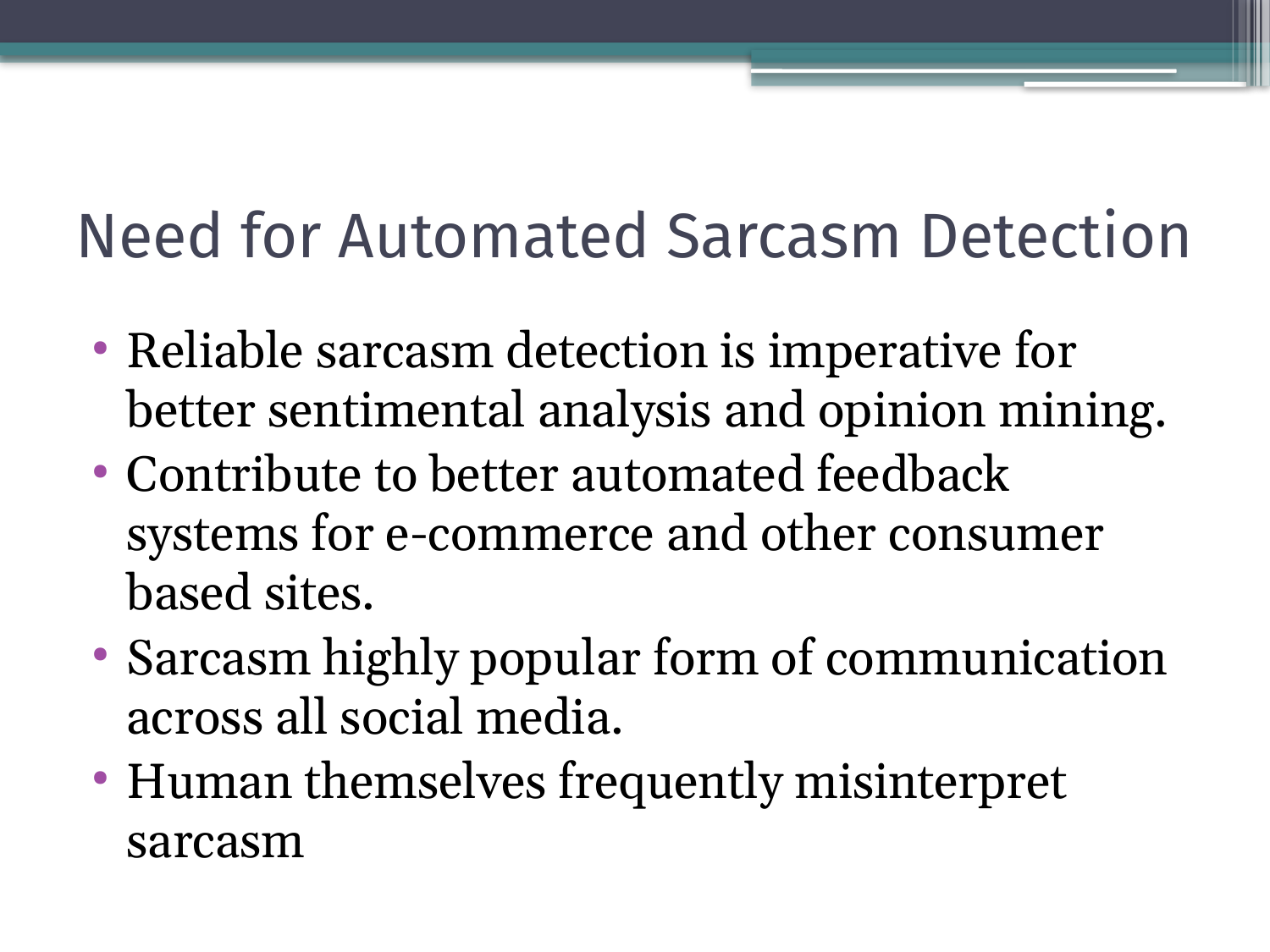

# Need for Automated Sarcasm Detection
Reliable sarcasm detection is imperative for better sentimental analysis and opinion mining.
Contribute to better automated feedback systems for e-commerce and other consumer based sites.
Sarcasm highly popular form of communication across all social media.
Human themselves frequently misinterpret sarcasm